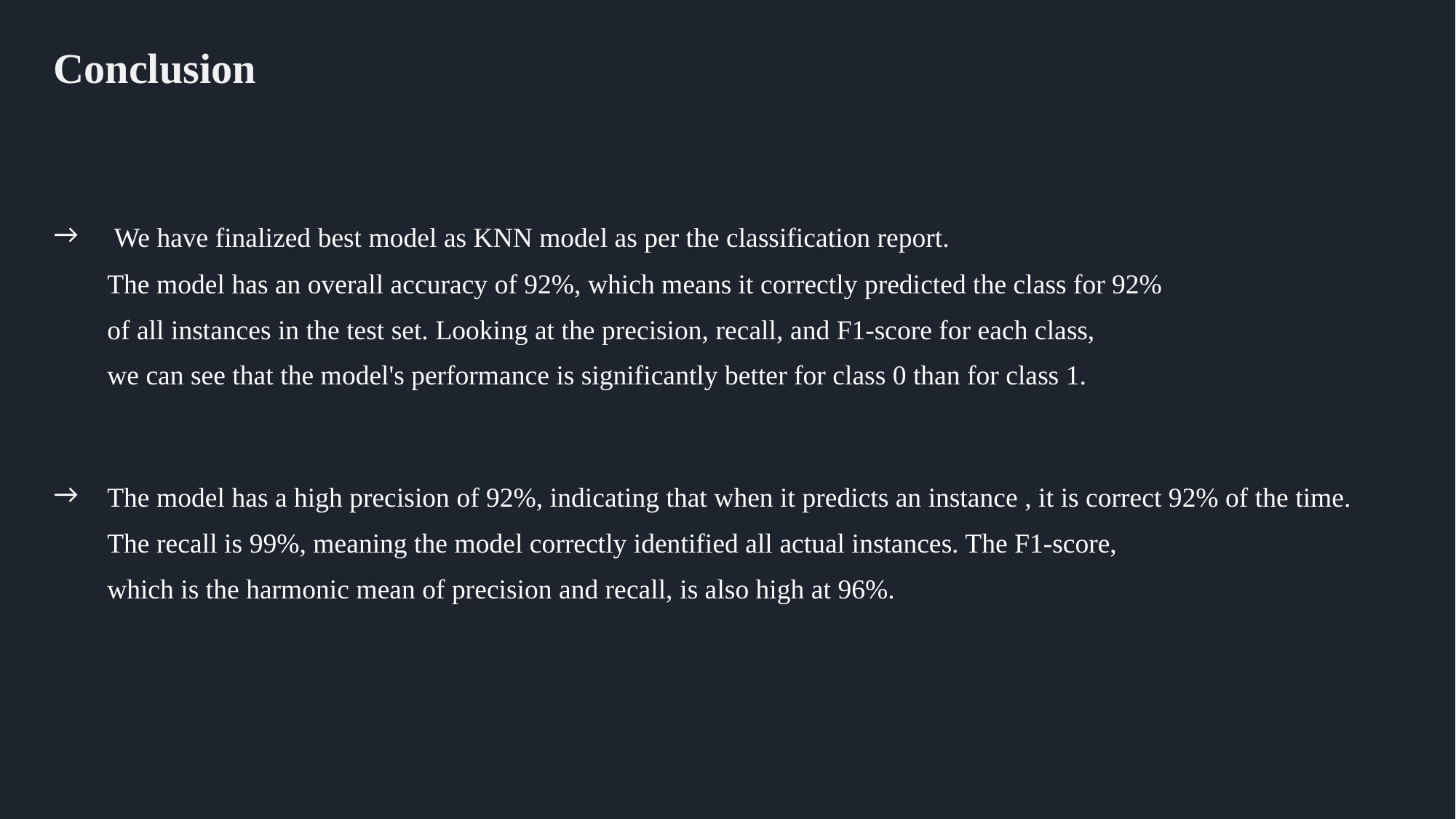

# Conclusion
 We have finalized best model as KNN model as per the classification report. The model has an overall accuracy of 92%, which means it correctly predicted the class for 92% of all instances in the test set. Looking at the precision, recall, and F1-score for each class, we can see that the model's performance is significantly better for class 0 than for class 1.

The model has a high precision of 92%, indicating that when it predicts an instance , it is correct 92% of the time. The recall is 99%, meaning the model correctly identified all actual instances. The F1-score, which is the harmonic mean of precision and recall, is also high at 96%.